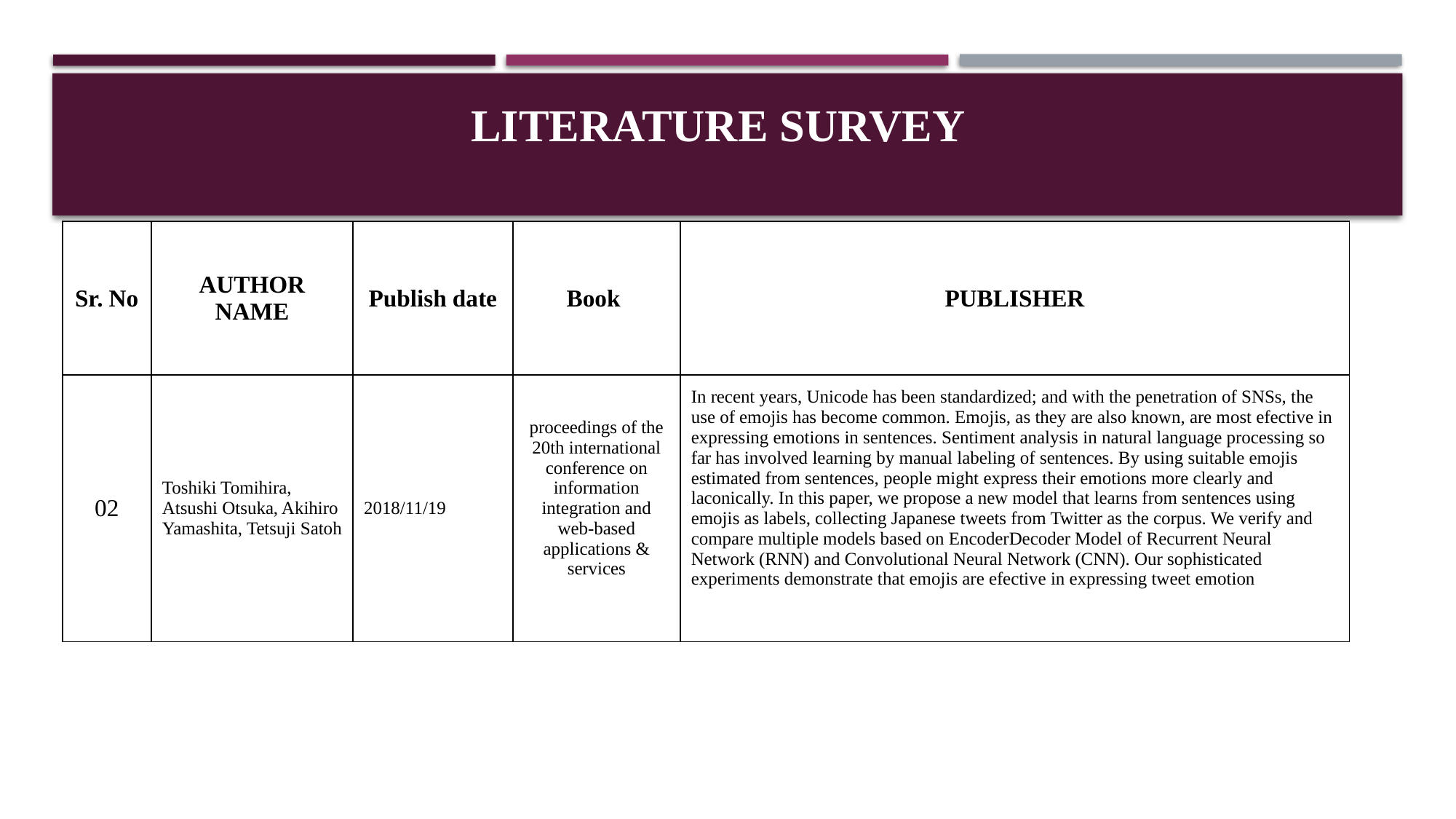

# Literature Survey
| Sr. No | AUTHOR NAME | Publish date | Book | PUBLISHER |
| --- | --- | --- | --- | --- |
| 02 | Toshiki Tomihira, Atsushi Otsuka, Akihiro Yamashita, Tetsuji Satoh | 2018/11/19 | proceedings of the 20th international conference on information integration and web-based applications & services | In recent years, Unicode has been standardized; and with the penetration of SNSs, the use of emojis has become common. Emojis, as they are also known, are most efective in expressing emotions in sentences. Sentiment analysis in natural language processing so far has involved learning by manual labeling of sentences. By using suitable emojis estimated from sentences, people might express their emotions more clearly and laconically. In this paper, we propose a new model that learns from sentences using emojis as labels, collecting Japanese tweets from Twitter as the corpus. We verify and compare multiple models based on EncoderDecoder Model of Recurrent Neural Network (RNN) and Convolutional Neural Network (CNN). Our sophisticated experiments demonstrate that emojis are efective in expressing tweet emotion |